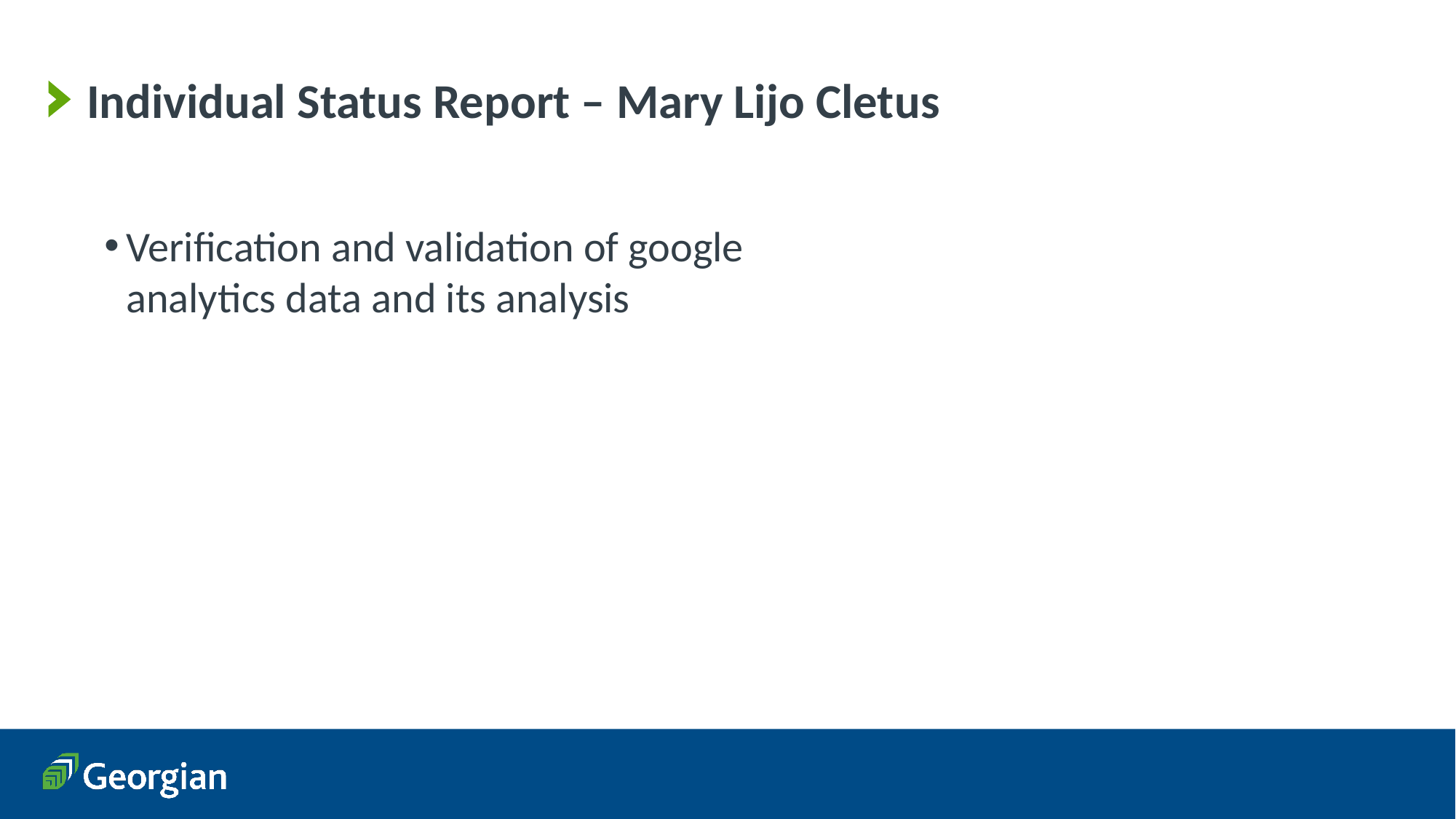

# Individual Status Report – Mary Lijo Cletus

Verification and validation of google analytics data and its analysis